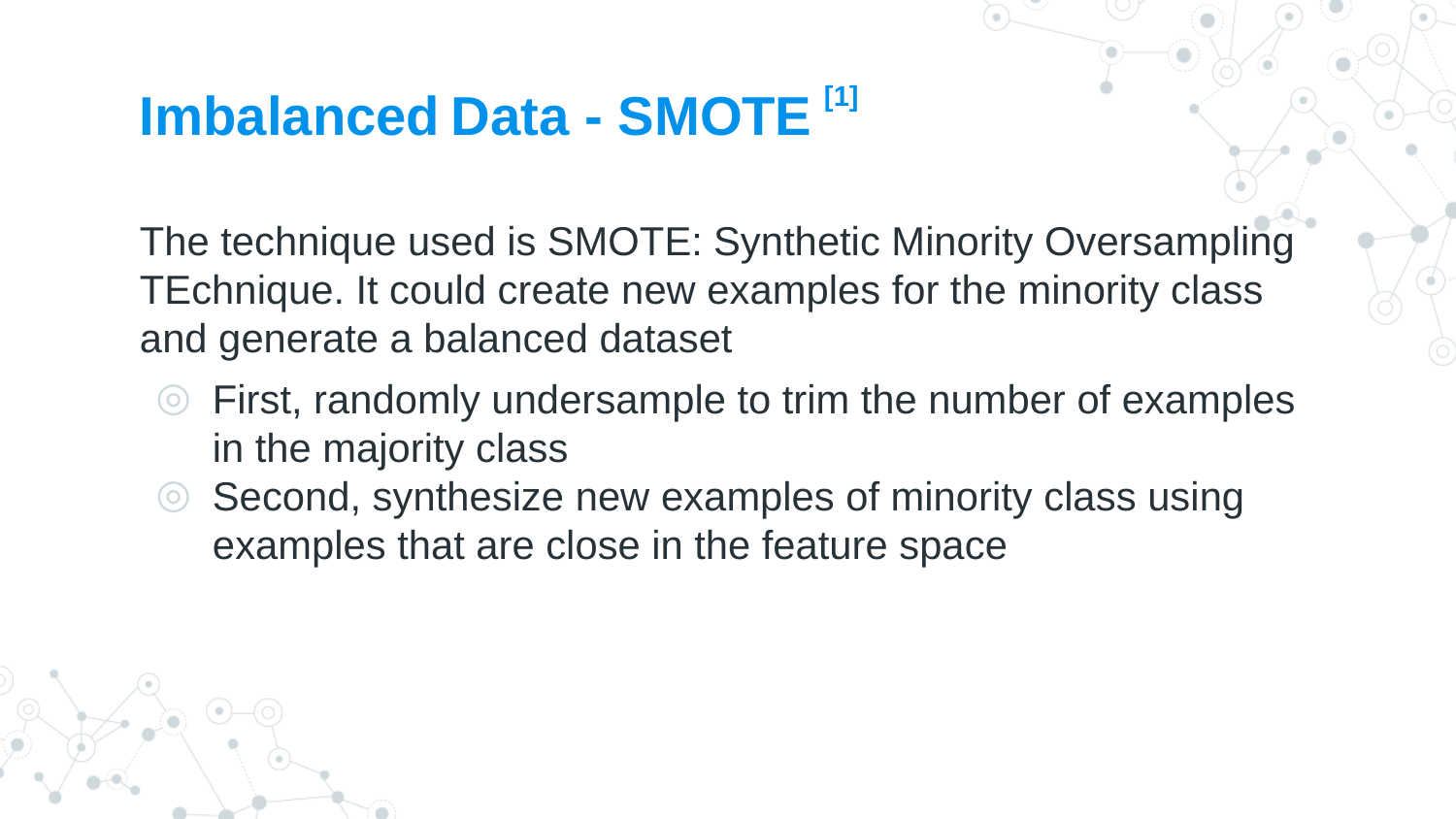

# Imbalanced Data - SMOTE
[1]
The technique used is SMOTE: Synthetic Minority Oversampling TEchnique. It could create new examples for the minority class and generate a balanced dataset
First, randomly undersample to trim the number of examples in the majority class
Second, synthesize new examples of minority class using examples that are close in the feature space